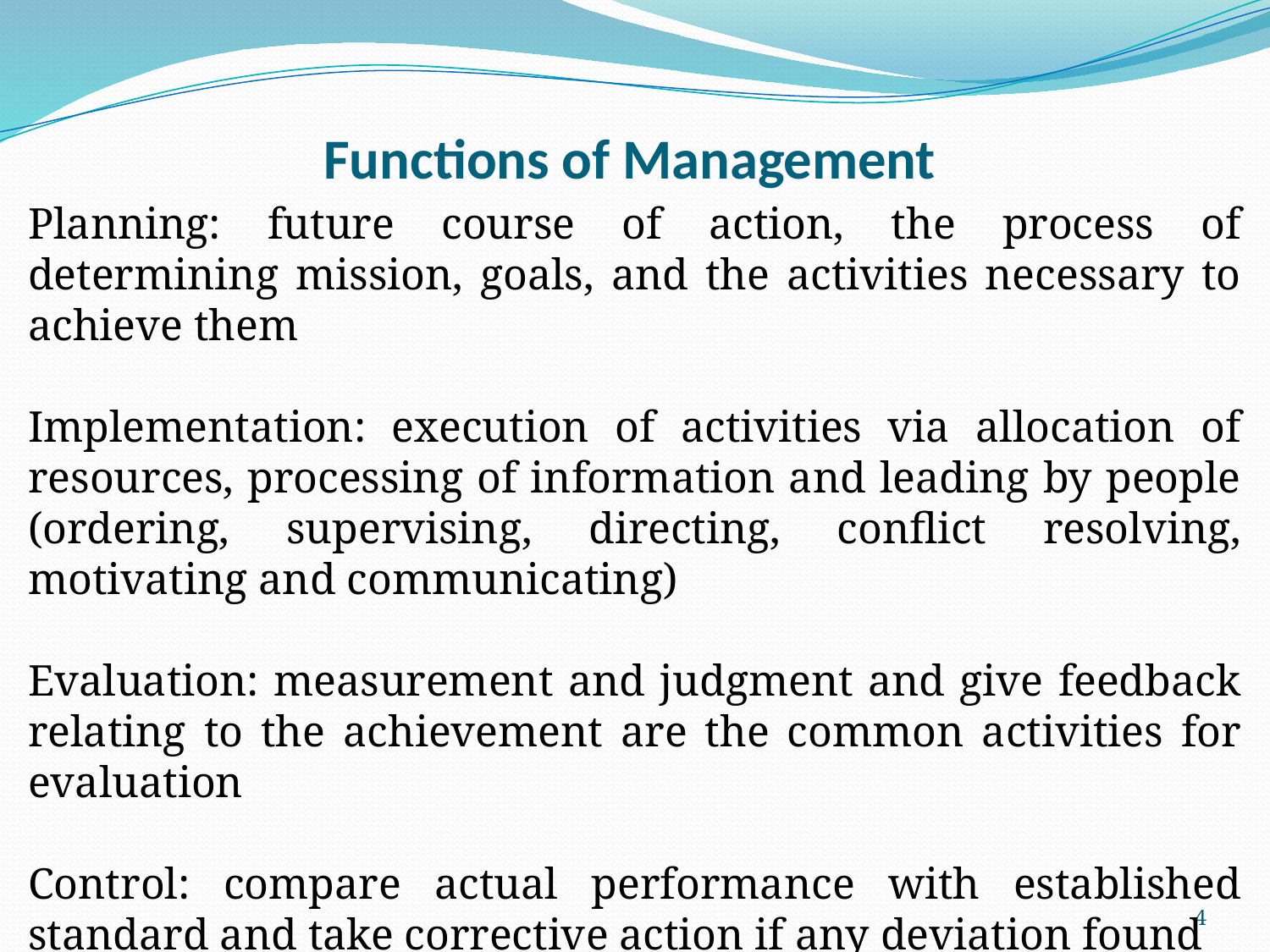

# Functions of Management
Planning: future course of action, the process of determining mission, goals, and the activities necessary to achieve them

Implementation: execution of activities via allocation of resources, processing of information and leading by people (ordering, supervising, directing, conflict resolving, motivating and communicating)

Evaluation: measurement and judgment and give feedback relating to the achievement are the common activities for evaluation

Control: compare actual performance with established standard and take corrective action if any deviation found
4